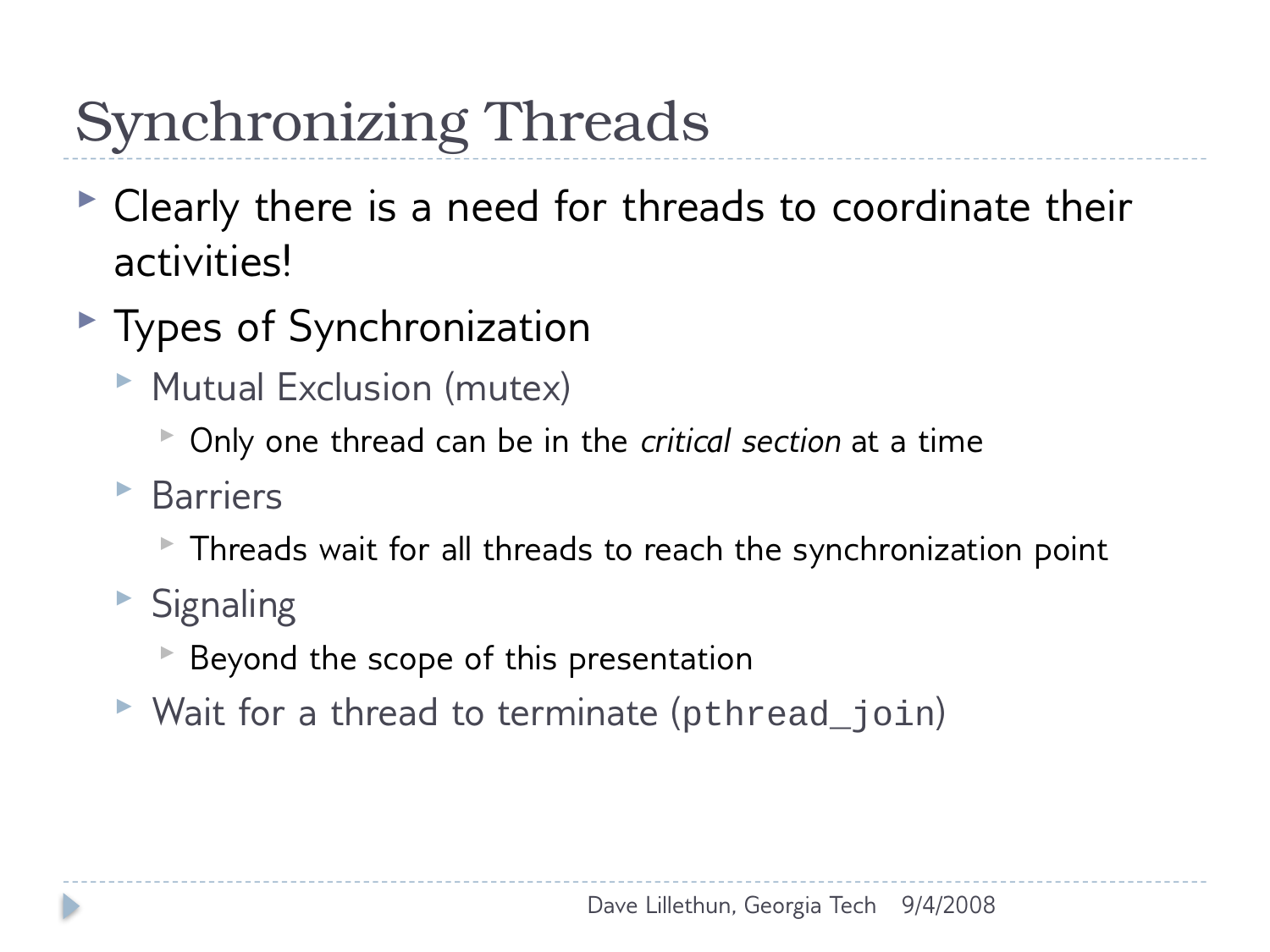

# Synchronizing Threads
Clearly there is a need for threads to coordinate their activities!
Types of Synchronization
Mutual Exclusion (mutex)
Only one thread can be in the critical section at a time
Barriers
Threads wait for all threads to reach the synchronization point
Signaling
Beyond the scope of this presentation
Wait for a thread to terminate (pthread_join)
Dave Lillethun, Georgia Tech
9/4/2008